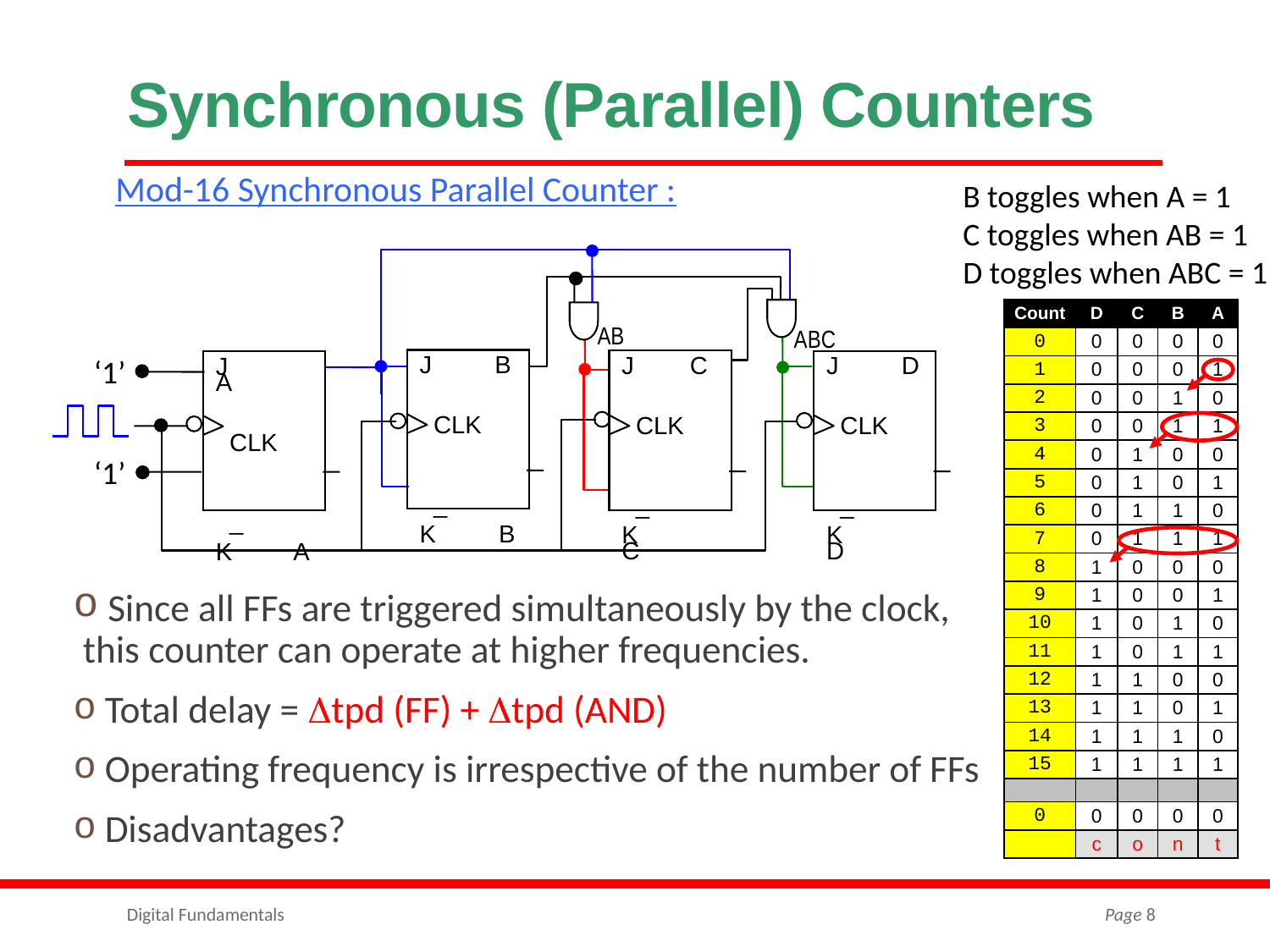

# Synchronous (Parallel) Counters
Mod-16 Synchronous Parallel Counter :
B toggles when A = 1
C toggles when AB = 1
D toggles when ABC = 1

AB
ABC

J         B

  CLK            	    	  _
K         B

J        C

  CLK            	    	  _
K         C

J         D

  CLK            	    	  _
K         D

J          A

  CLK         	    	  _
K         A

| Count | D | C | B | A |
| --- | --- | --- | --- | --- |
| 0 | 0 | 0 | 0 | 0 |
| 1 | 0 | 0 | 0 | 1 |
| 2 | 0 | 0 | 1 | 0 |
| 3 | 0 | 0 | 1 | 1 |
| 4 | 0 | 1 | 0 | 0 |
| 5 | 0 | 1 | 0 | 1 |
| 6 | 0 | 1 | 1 | 0 |
| 7 | 0 | 1 | 1 | 1 |
| 8 | 1 | 0 | 0 | 0 |
| 9 | 1 | 0 | 0 | 1 |
| 10 | 1 | 0 | 1 | 0 |
| 11 | 1 | 0 | 1 | 1 |
| 12 | 1 | 1 | 0 | 0 |
| 13 | 1 | 1 | 0 | 1 |
| 14 | 1 | 1 | 1 | 0 |
| 15 | 1 | 1 | 1 | 1 |
|  |  |  |  |  |
| 0 | 0 | 0 | 0 | 0 |
|  | c | o | n | t |
‘1’

‘1’

 Since all FFs are triggered simultaneously by the clock,
this counter can operate at higher frequencies.
 Total delay = Δtpd (FF) + Δtpd (AND)
 Operating frequency is irrespective of the number of FFs
 Disadvantages?
Digital Fundamentals
Page 8